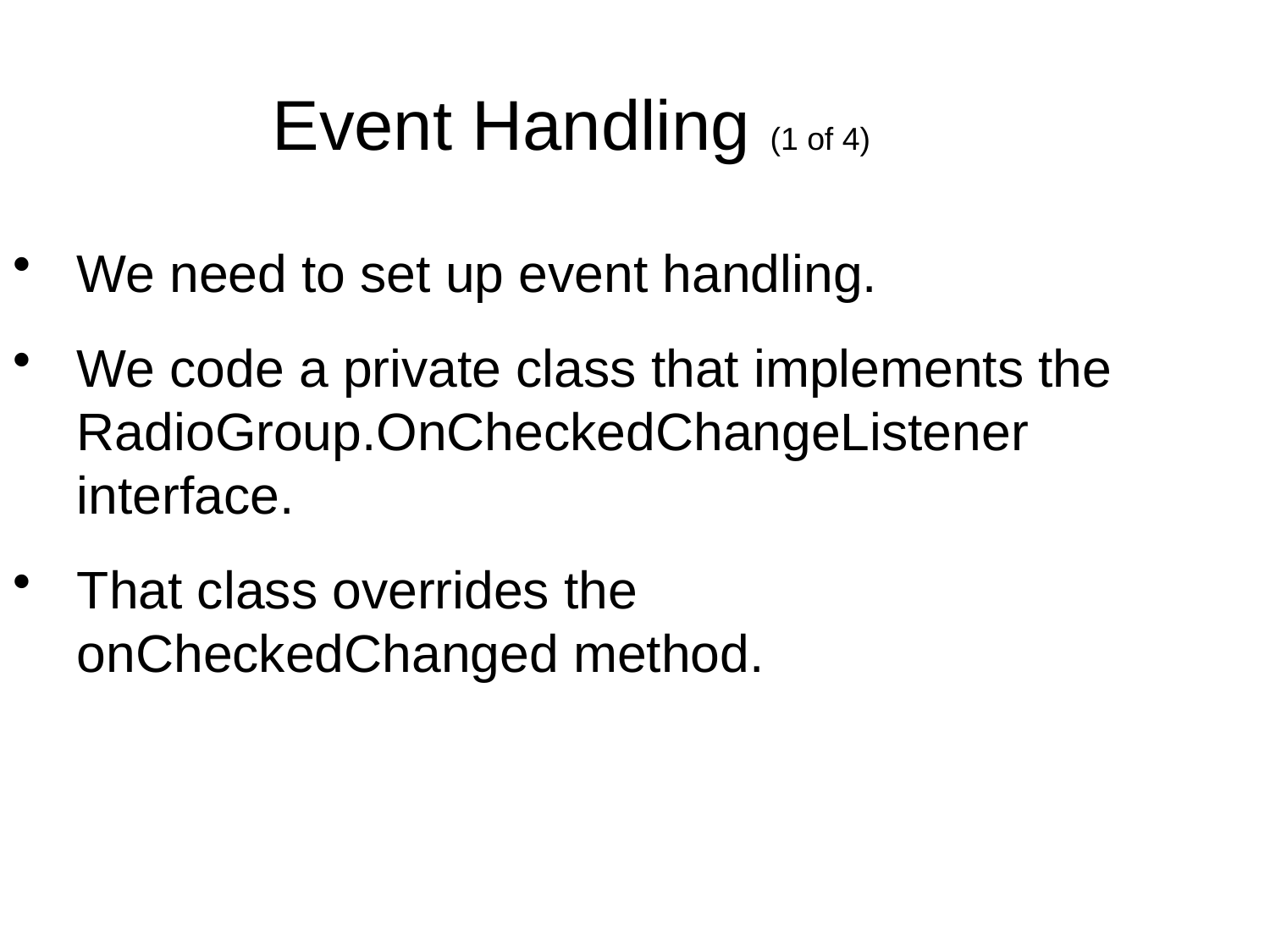

Event Handling (1 of 4)
We need to set up event handling.
We code a private class that implements the RadioGroup.OnCheckedChangeListener interface.
That class overrides the onCheckedChanged method.